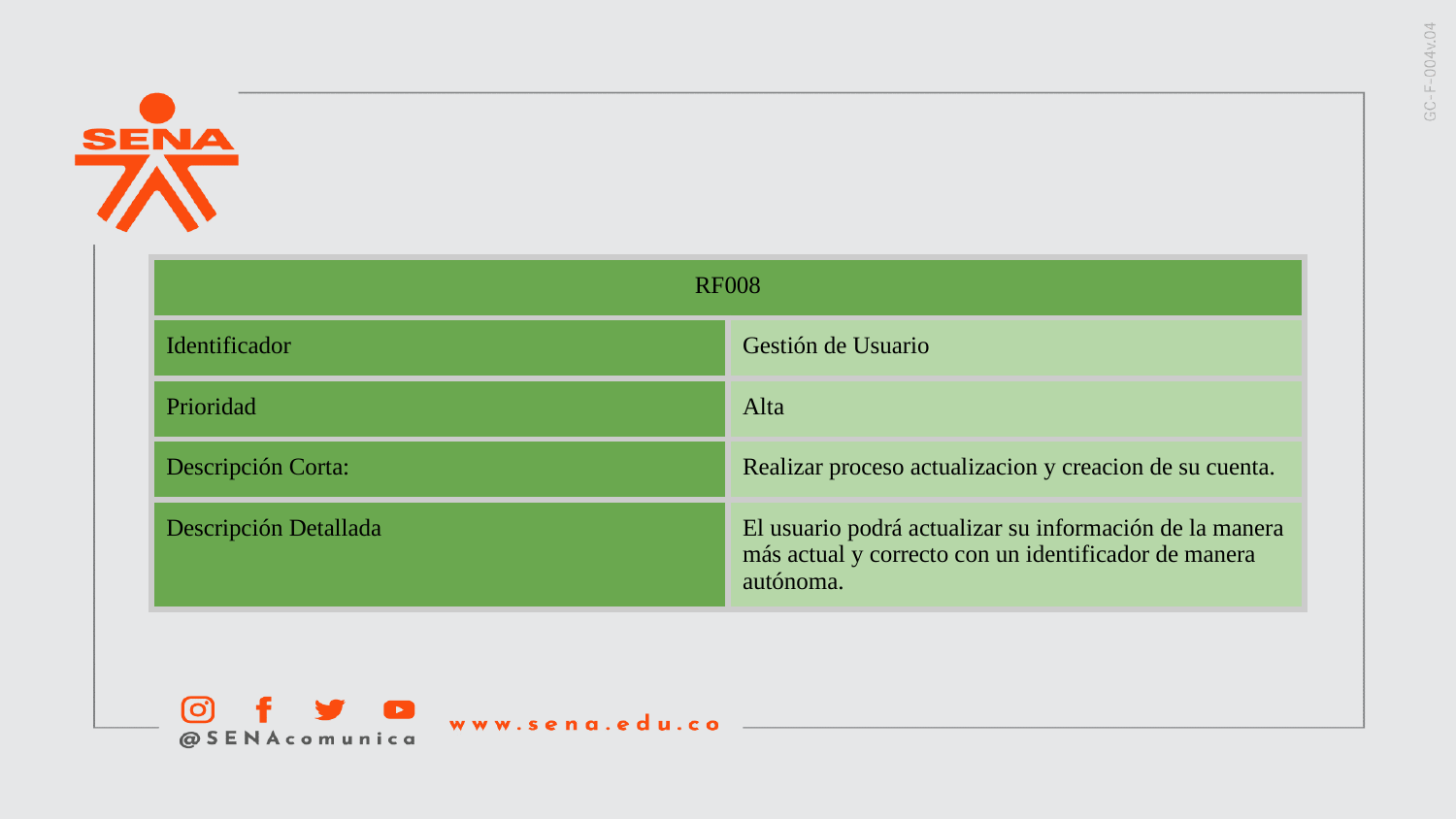

| RF008 |  |
| --- | --- |
| Identificador | Gestión de Usuario |
| Prioridad | Alta |
| Descripción Corta: | Realizar proceso actualizacion y creacion de su cuenta. |
| Descripción Detallada | El usuario podrá actualizar su información de la manera más actual y correcto con un identificador de manera autónoma. |